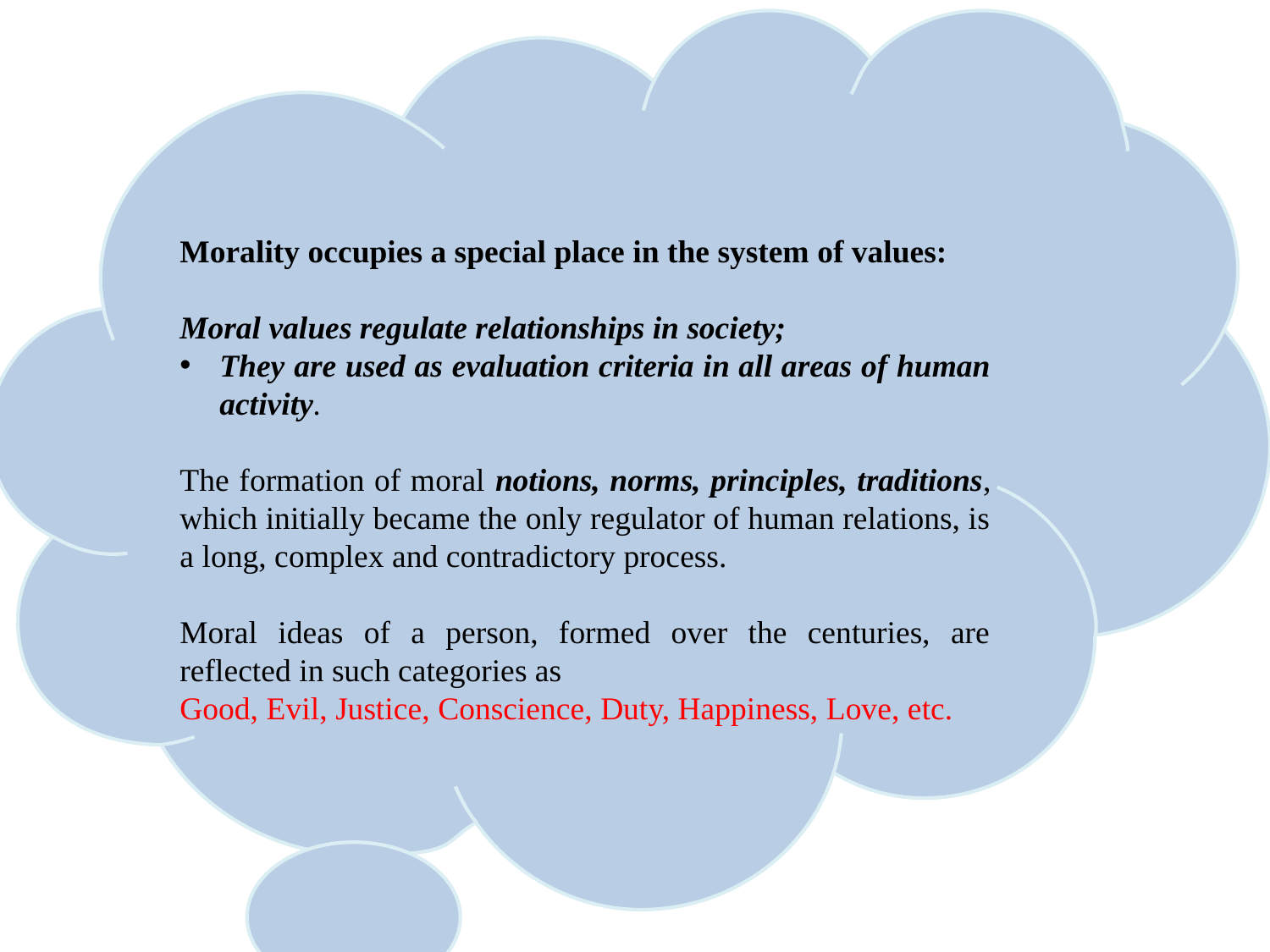

Morality occupies a special place in the system of values:

Moral values regulate relationships in society;
They are used as evaluation criteria in all areas of human activity.

The formation of moral notions, norms, principles, traditions, which initially became the only regulator of human relations, is a long, complex and contradictory process.

Moral ideas of a person, formed over the centuries, are reflected in such categories as
Good, Evil, Justice, Conscience, Duty, Happiness, Love, etc.